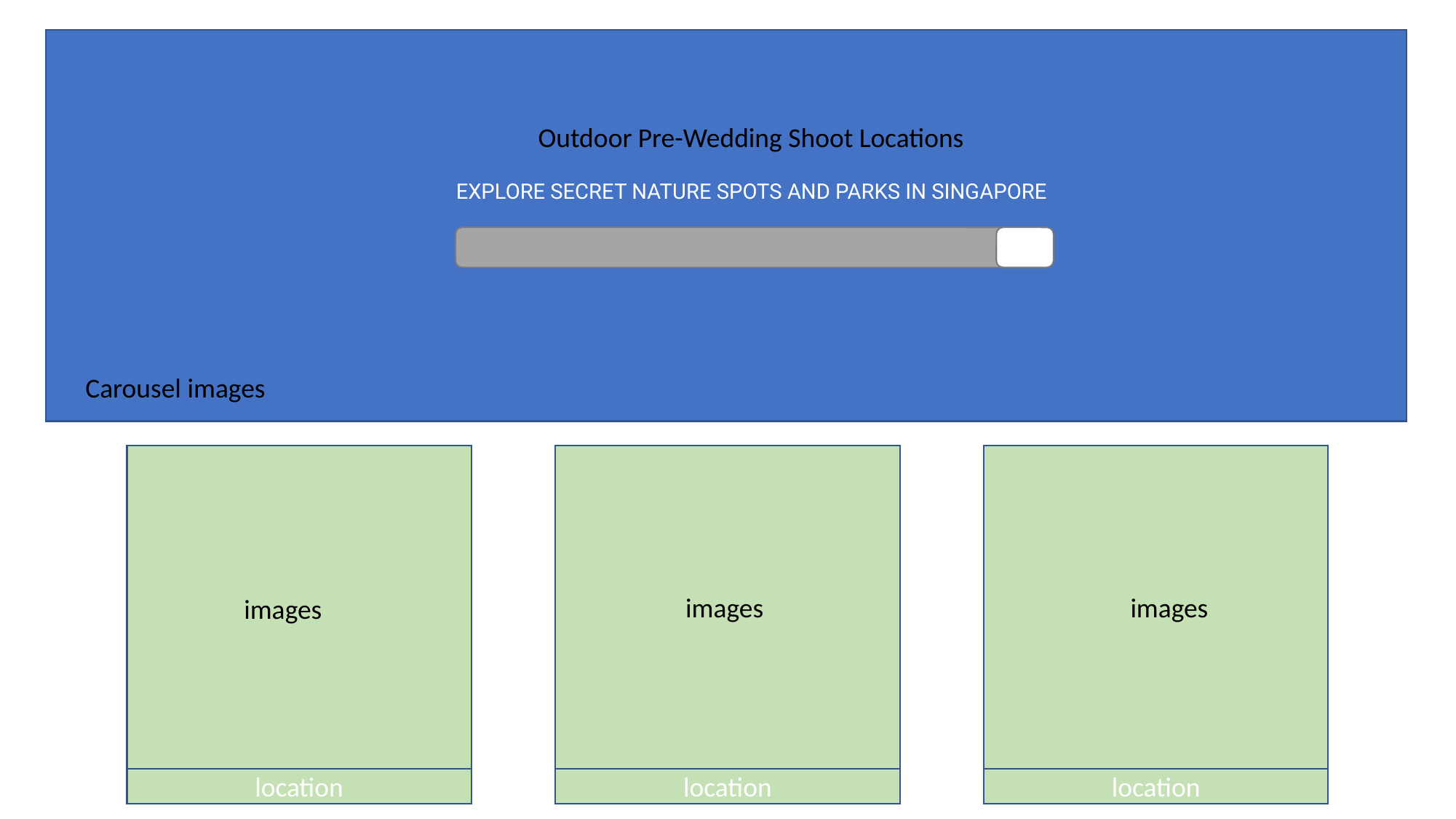

Outdoor Pre-Wedding Shoot Locations
EXPLORE SECRET NATURE SPOTS AND PARKS IN SINGAPORE

Carousel images

images
images
images
location
location
location